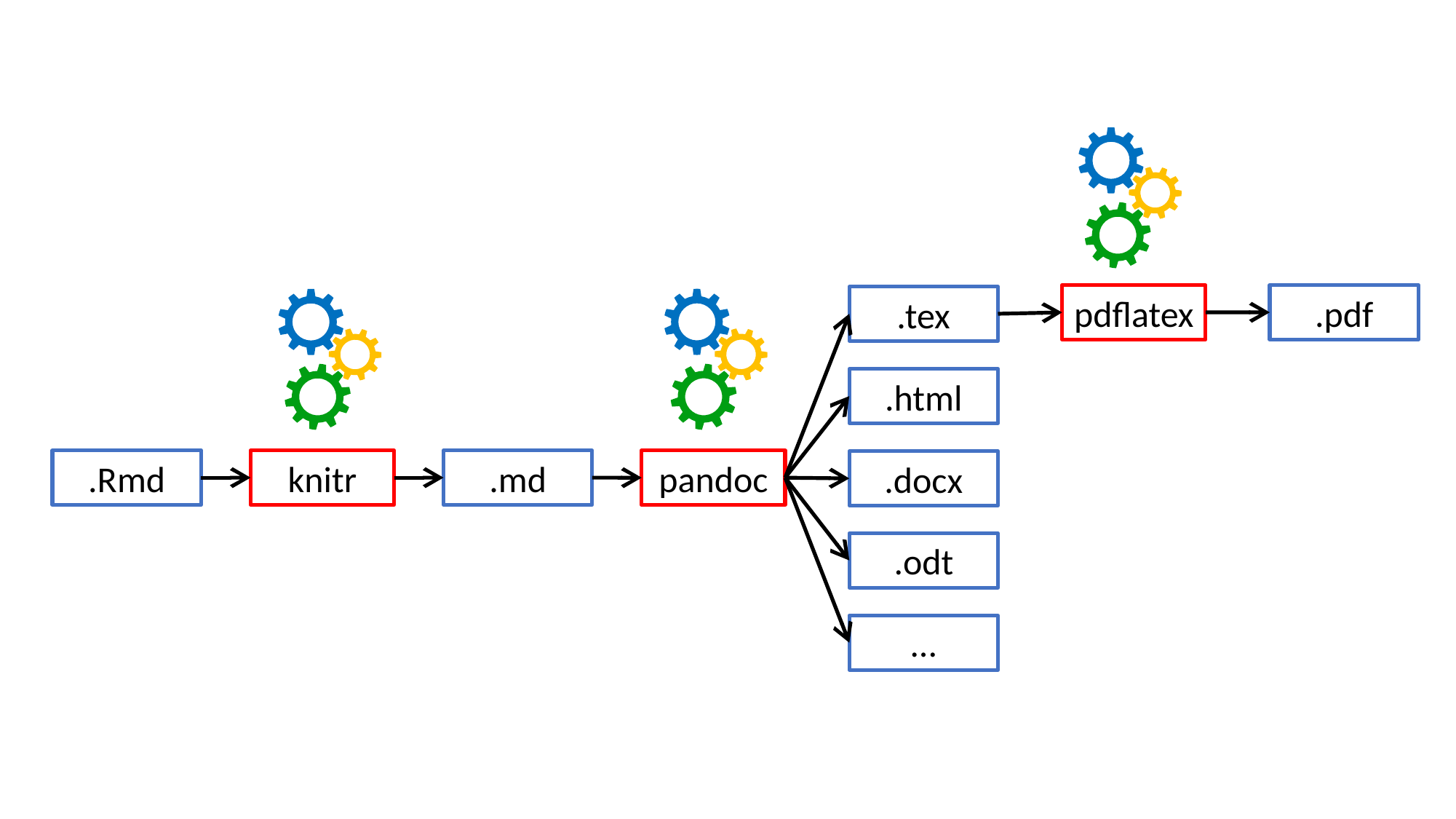

.pdf
pdflatex
.tex

.html
knitr
.md
.Rmd
pandoc
.docx
.odt
…